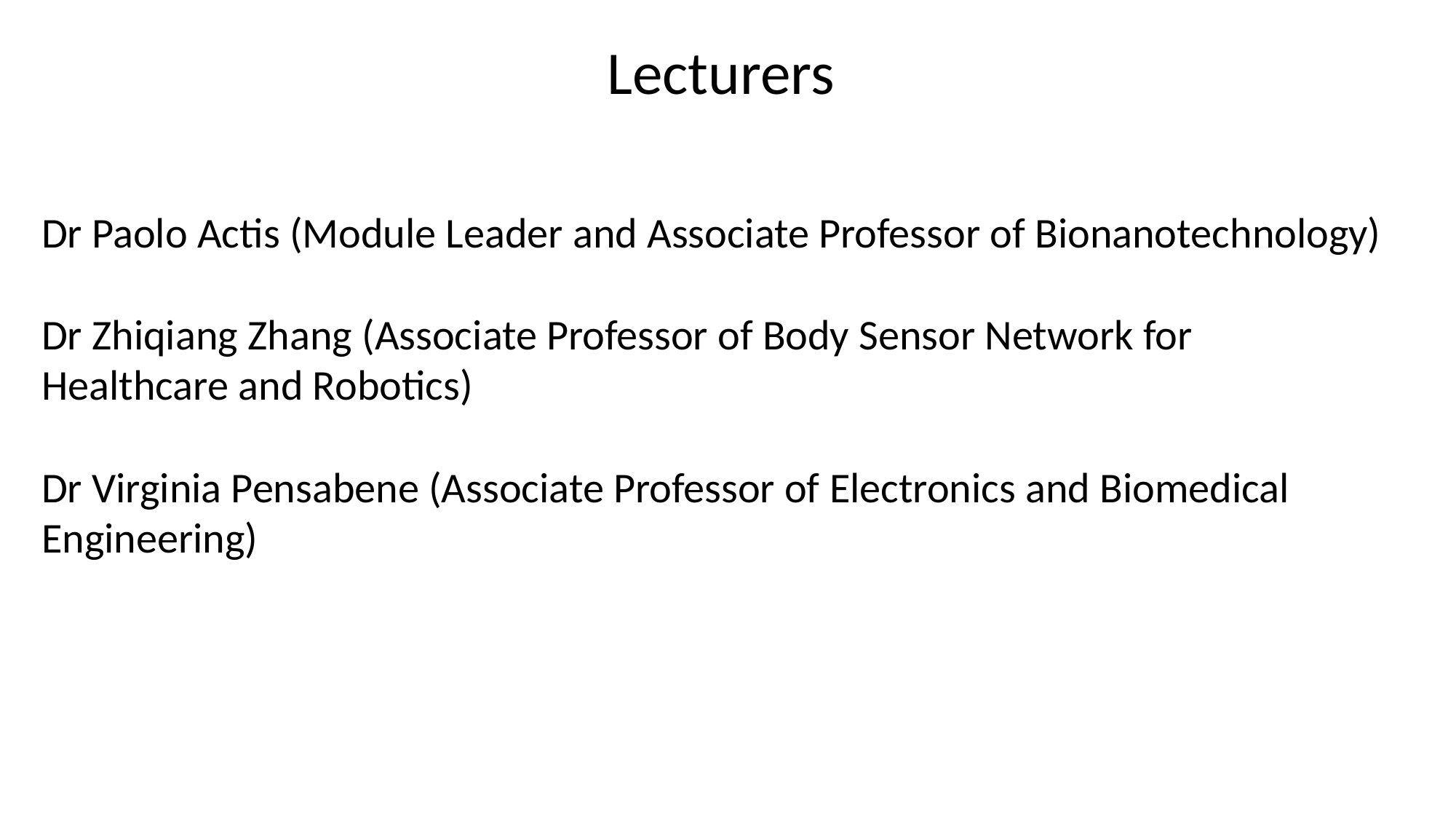

Lecturers
Dr Paolo Actis (Module Leader and Associate Professor of Bionanotechnology)

Dr Zhiqiang Zhang (Associate Professor of Body Sensor Network for Healthcare and Robotics)

Dr Virginia Pensabene (Associate Professor of Electronics and Biomedical Engineering)